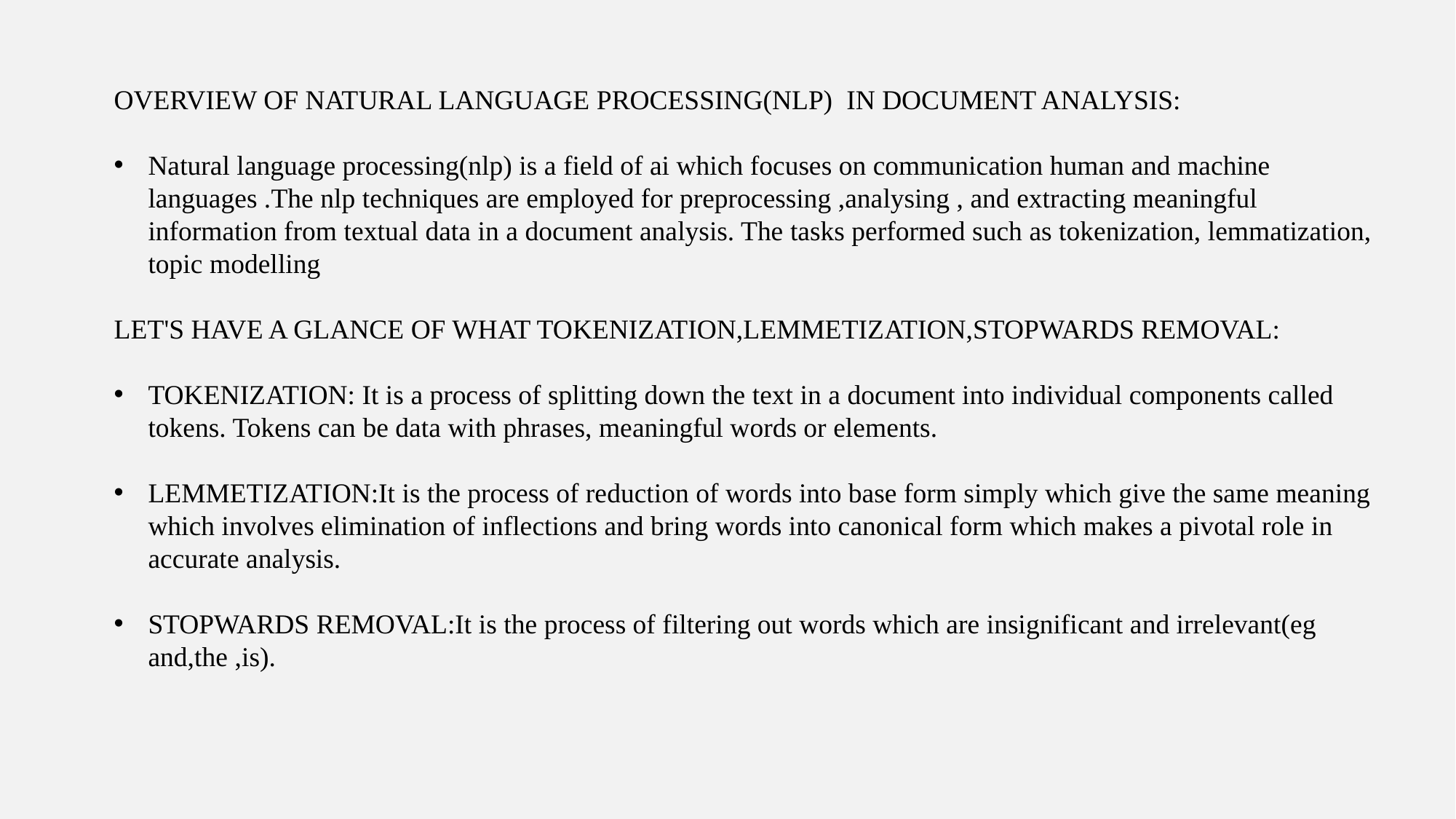

OVERVIEW OF NATURAL LANGUAGE PROCESSING(NLP)  IN DOCUMENT ANALYSIS:

Natural language processing(nlp) is a field of ai which focuses on communication human and machine languages .The nlp techniques are employed for preprocessing ,analysing , and extracting meaningful information from textual data in a document analysis. The tasks performed such as tokenization, lemmatization, topic modelling

LET'S HAVE A GLANCE OF WHAT TOKENIZATION,LEMMETIZATION,STOPWARDS REMOVAL:

TOKENIZATION: It is a process of splitting down the text in a document into individual components called tokens. Tokens can be data with phrases, meaningful words or elements.

LEMMETIZATION:It is the process of reduction of words into base form simply which give the same meaning which involves elimination of inflections and bring words into canonical form which makes a pivotal role in accurate analysis.

STOPWARDS REMOVAL:It is the process of filtering out words which are insignificant and irrelevant(eg and,the ,is).